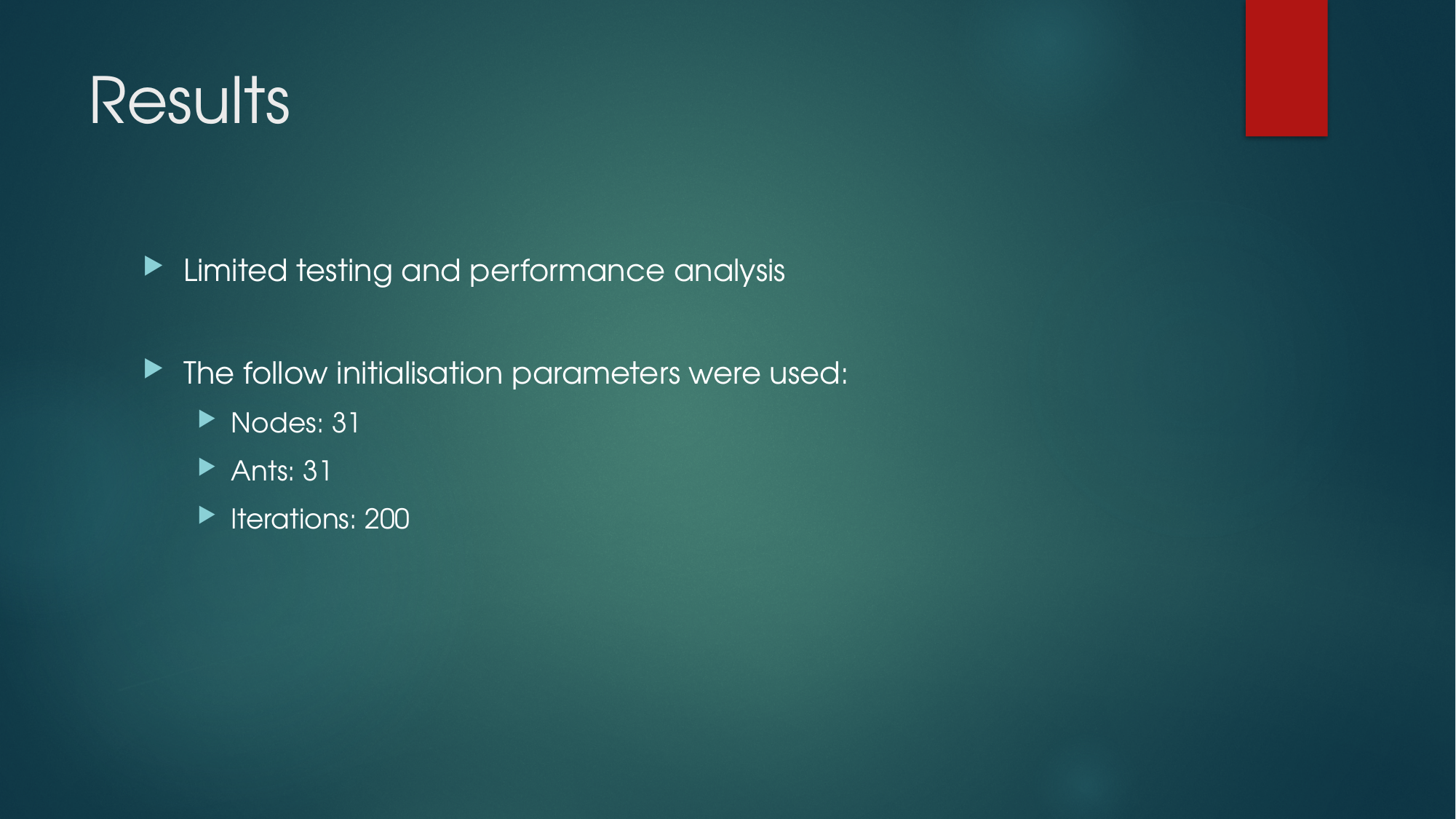

# Results
Limited testing and performance analysis

The follow initialisation parameters were used:
Nodes: 31
Ants: 31
Iterations: 200